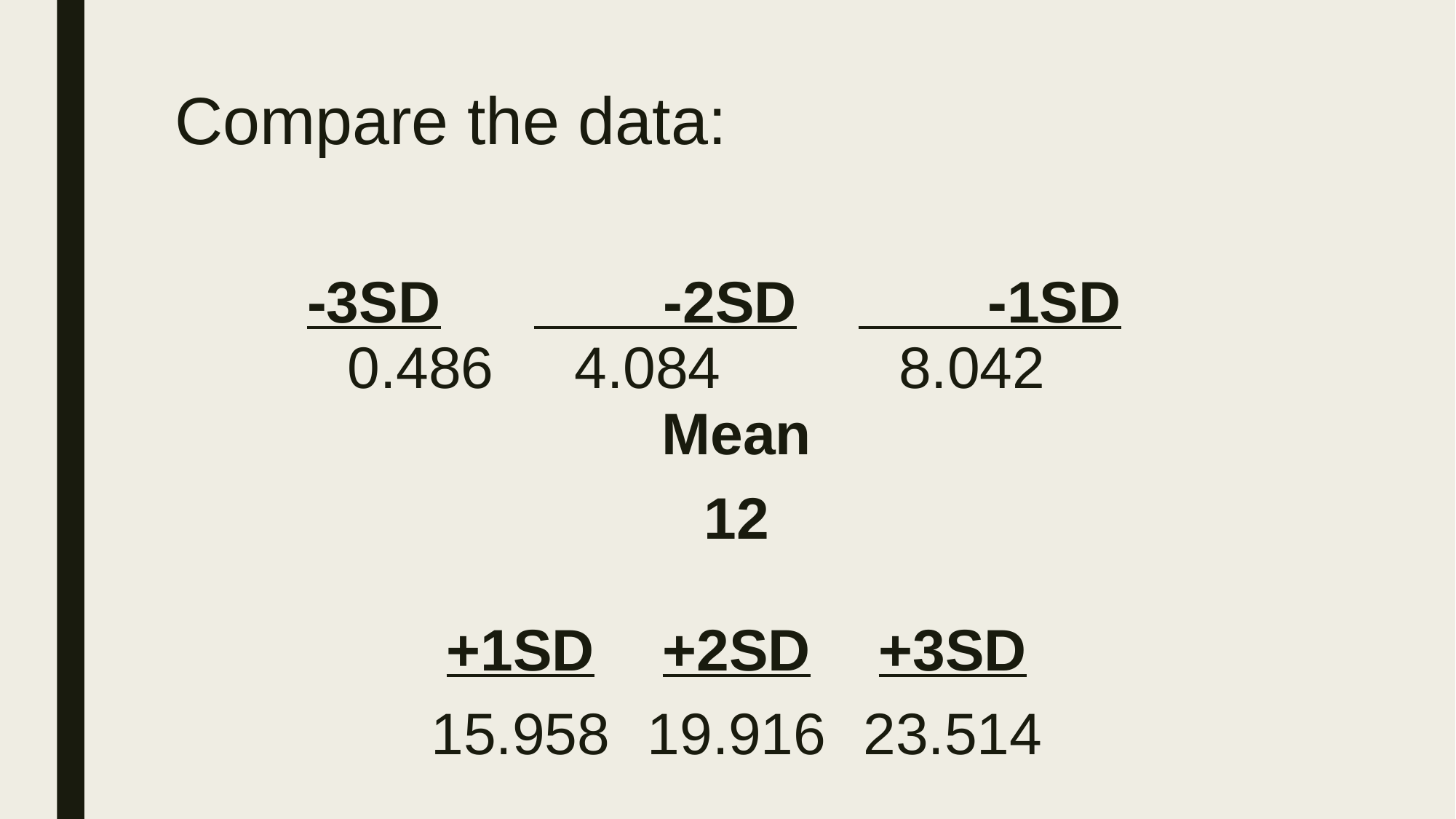

# Compare the data:
      -3SD		        -2SD	        -1SD
      0.486		4.084		8.042
Mean
12
+1SD		+2SD		+3SD
15.958		19.916		23.514